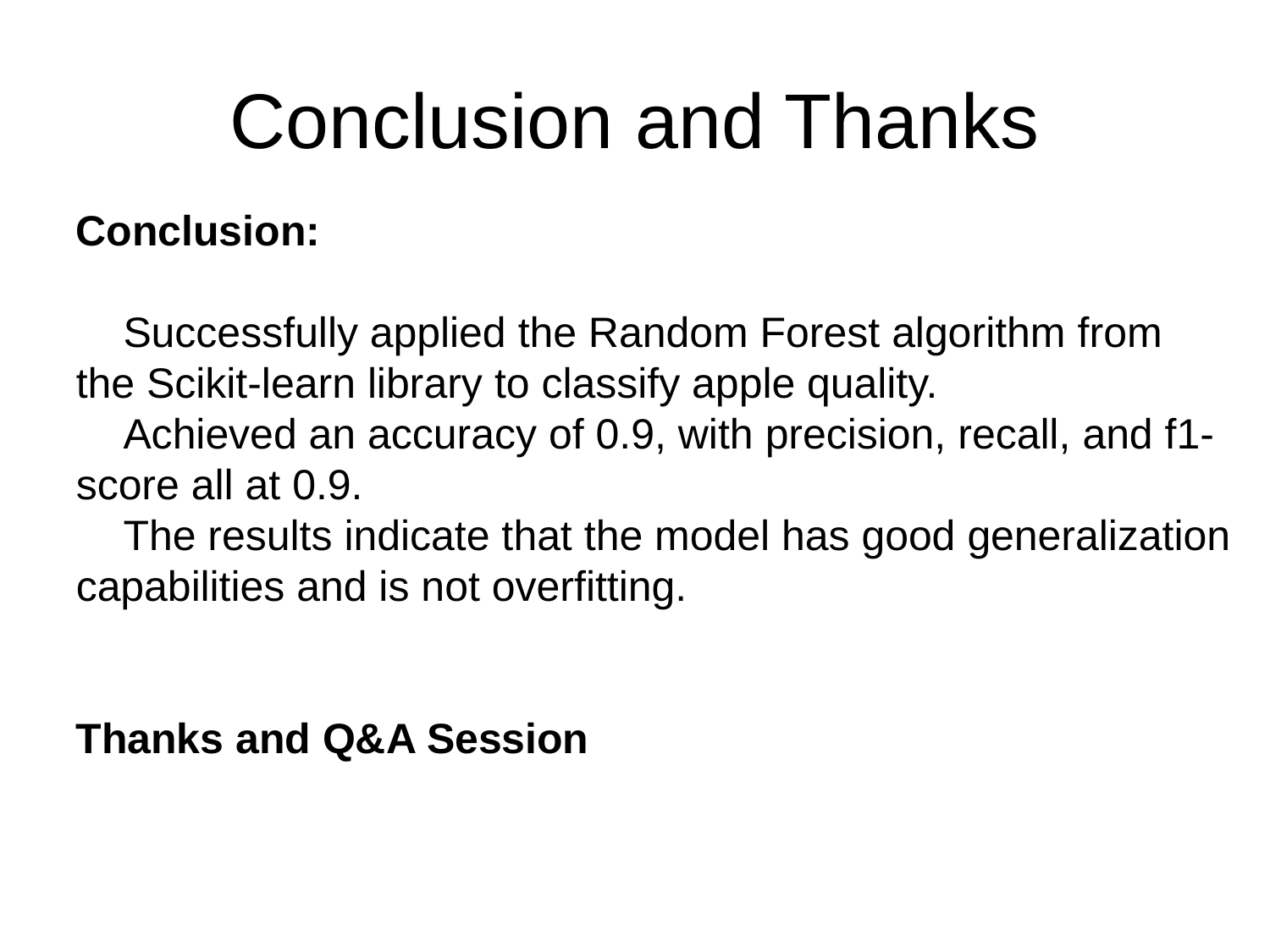

# Conclusion and Thanks
Conclusion:

    Successfully applied the Random Forest algorithm from the Scikit-learn library to classify apple quality.
    Achieved an accuracy of 0.9, with precision, recall, and f1-score all at 0.9.
    The results indicate that the model has good generalization capabilities and is not overfitting.

Thanks and Q&A Session